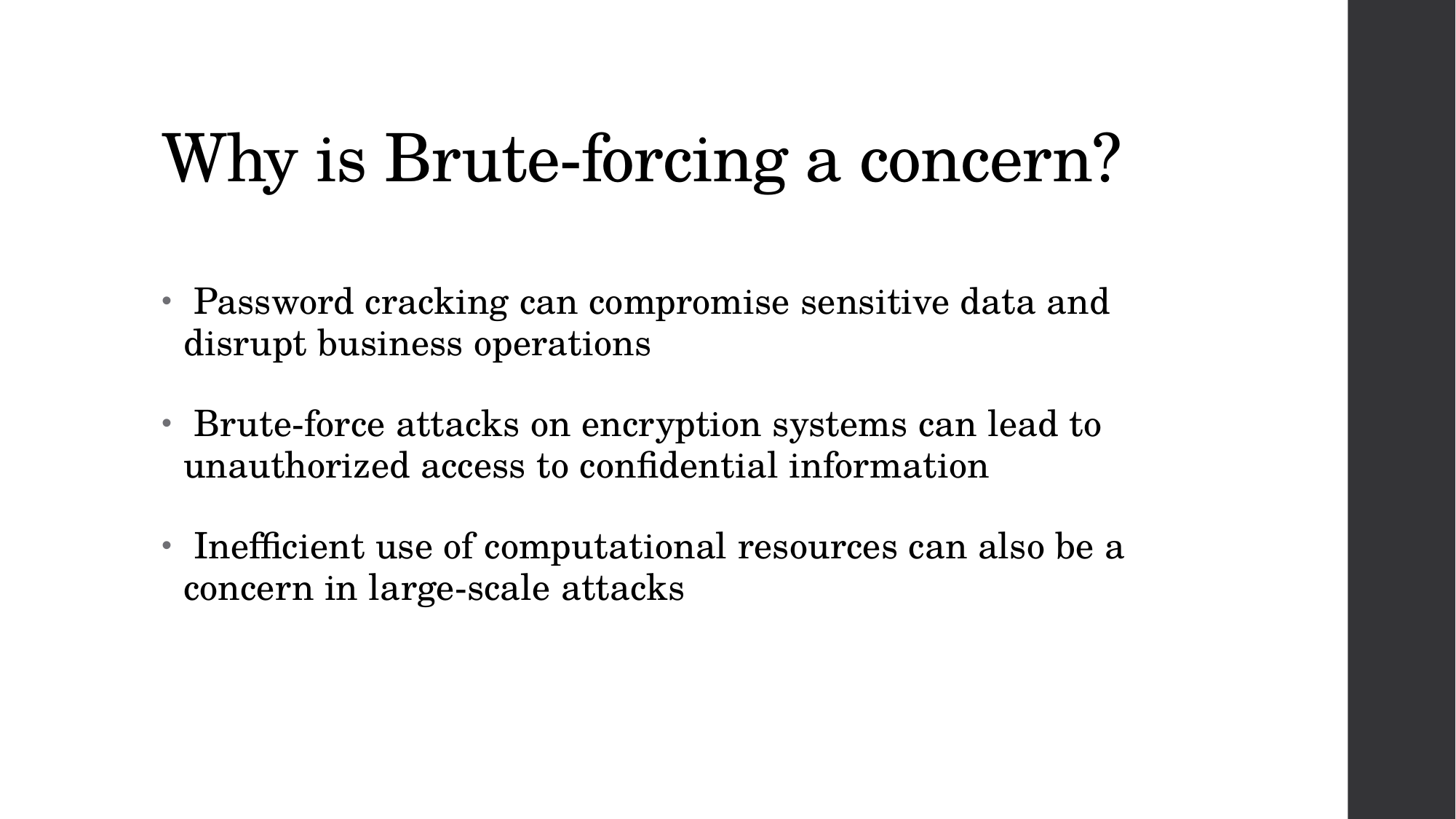

# Why is Brute-forcing a concern?

 Password cracking can compromise sensitive data and disrupt business operations
 Brute-force attacks on encryption systems can lead to unauthorized access to confidential information
 Inefficient use of computational resources can also be a concern in large-scale attacks